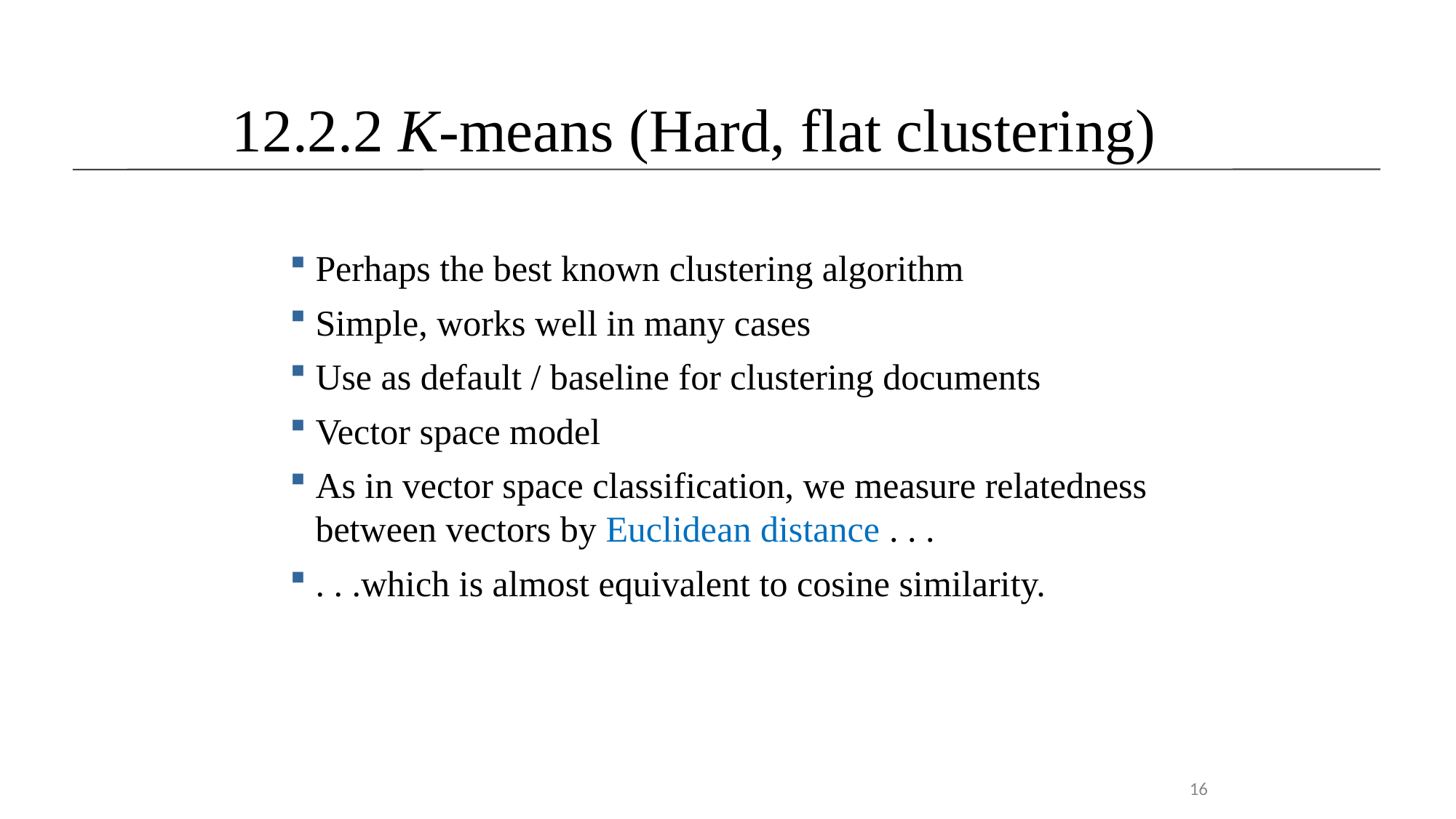

12.2.2 K-means (Hard, flat clustering)

Perhaps the best known clustering algorithm
Simple, works well in many cases
Use as default / baseline for clustering documents
Vector space model
As in vector space classification, we measure relatedness between vectors by Euclidean distance . . .
. . .which is almost equivalent to cosine similarity.

16